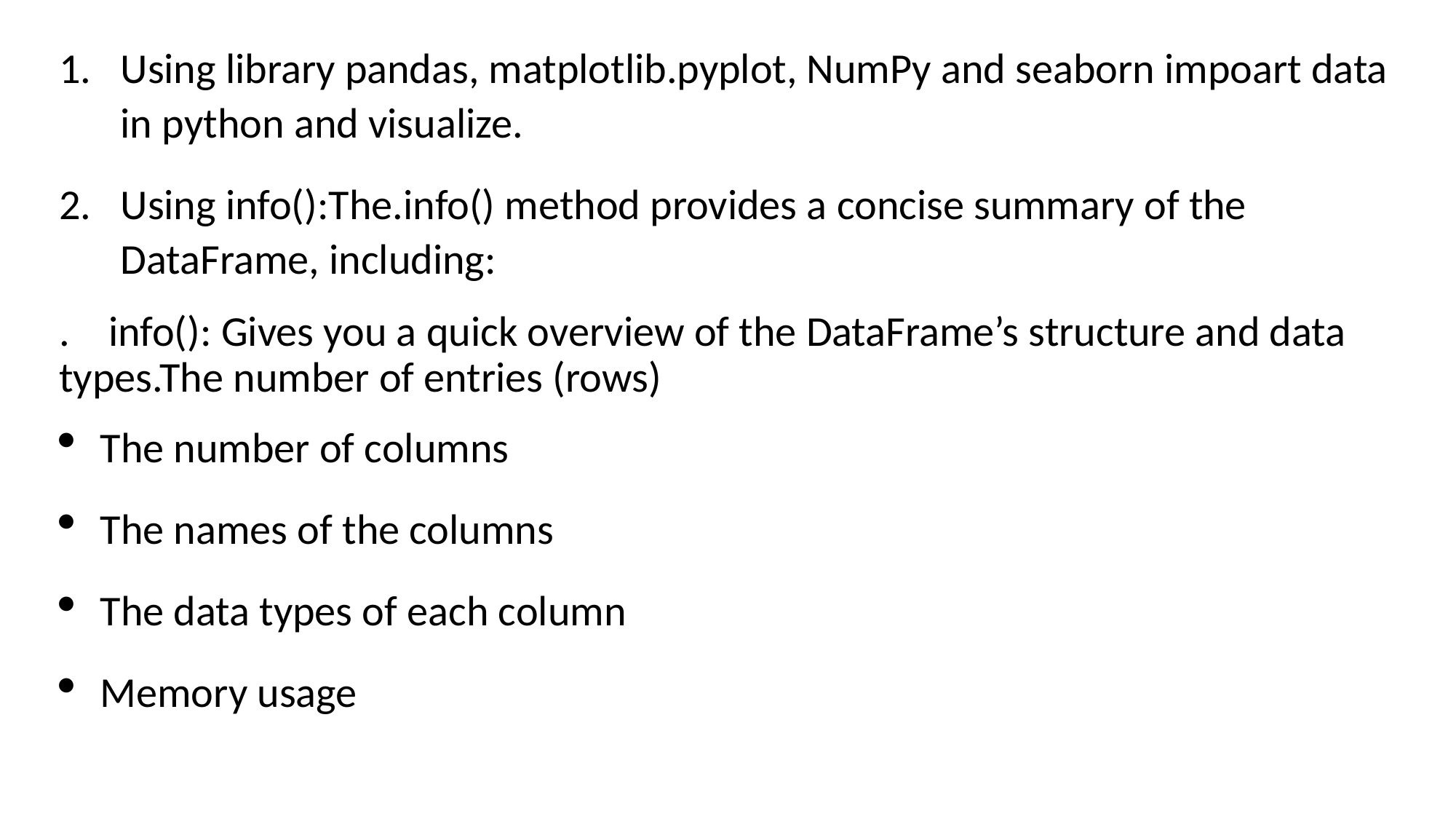

Using library pandas, matplotlib.pyplot, NumPy and seaborn impoart data in python and visualize.
Using info():The.info() method provides a concise summary of the DataFrame, including:
.    info(): Gives you a quick overview of the DataFrame’s structure and data     types.The number of entries (rows)
The number of columns
The names of the columns
The data types of each column
Memory usage